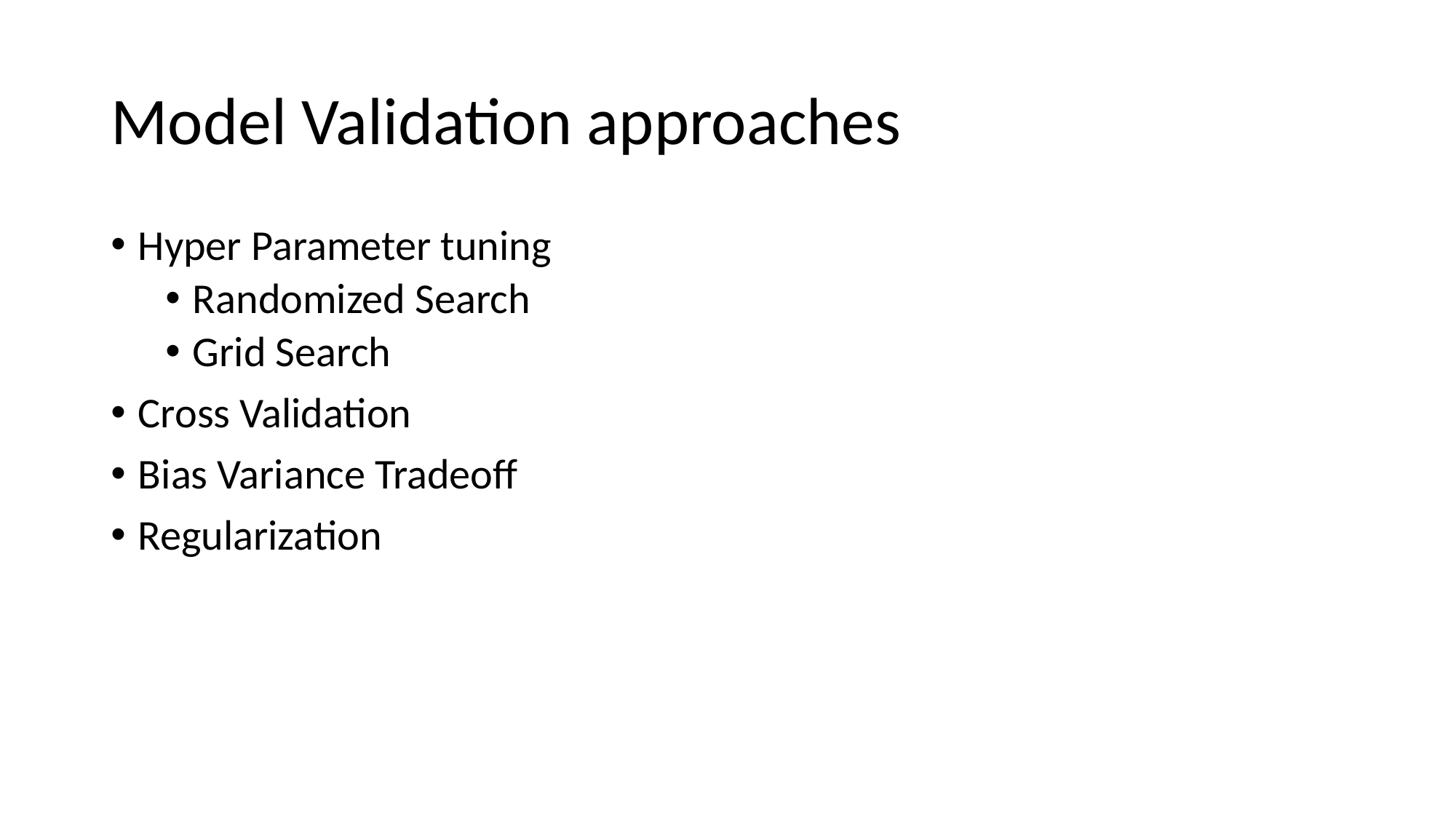

# Model Validation approaches
Hyper Parameter tuning
Randomized Search
Grid Search
Cross Validation
Bias Variance Tradeoff
Regularization